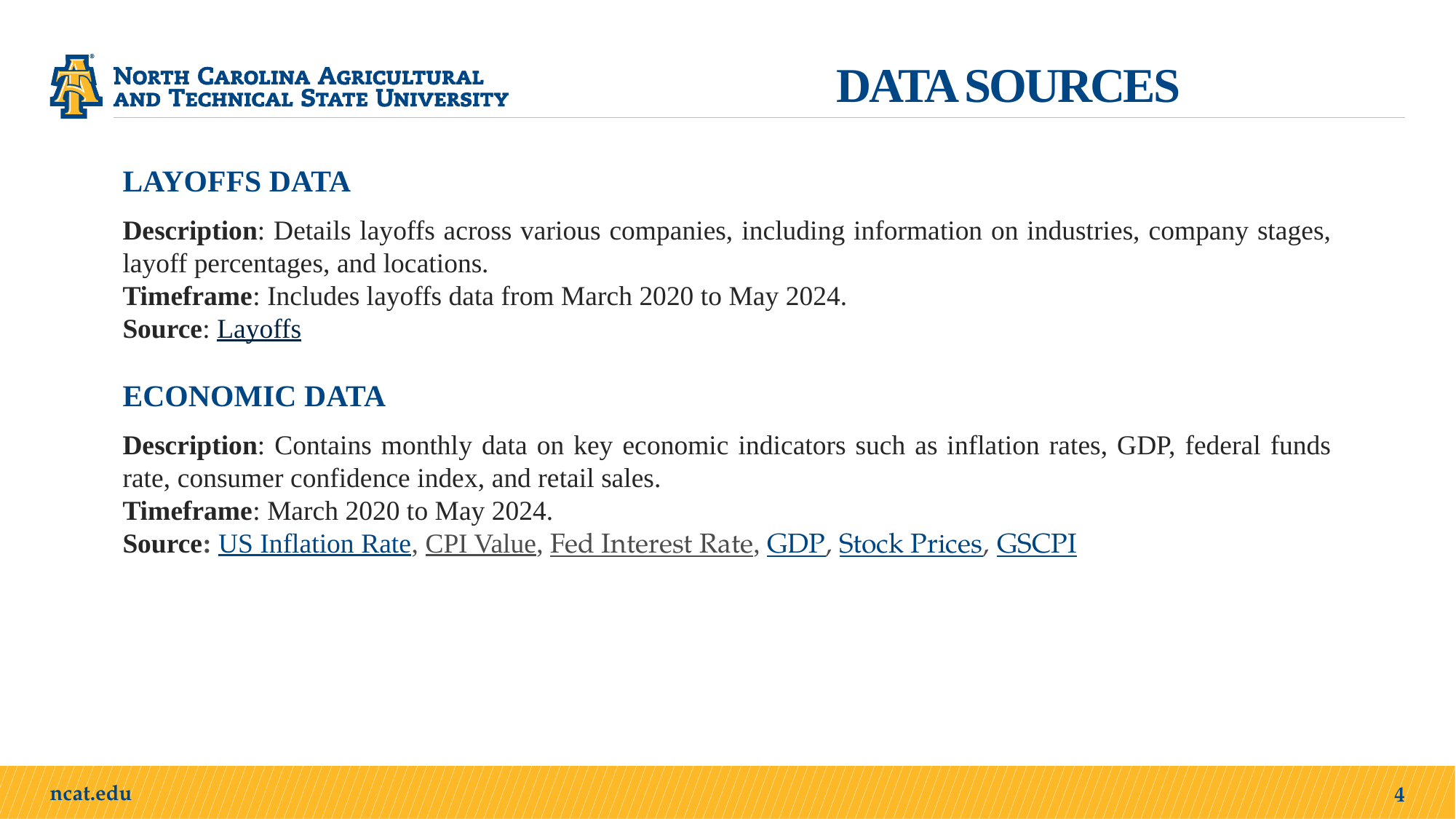

DATA SOURCES
LAYOFFS DATA

Description: Details layoffs across various companies, including information on industries, company stages, layoff percentages, and locations.
Timeframe: Includes layoffs data from March 2020 to May 2024.
Source: Layoffs

ECONOMIC DATA

Description: Contains monthly data on key economic indicators such as inflation rates, GDP, federal funds rate, consumer confidence index, and retail sales.
Timeframe: March 2020 to May 2024.
Source: US Inflation Rate, CPI Value, Fed Interest Rate, GDP, Stock Prices, GSCPI

4